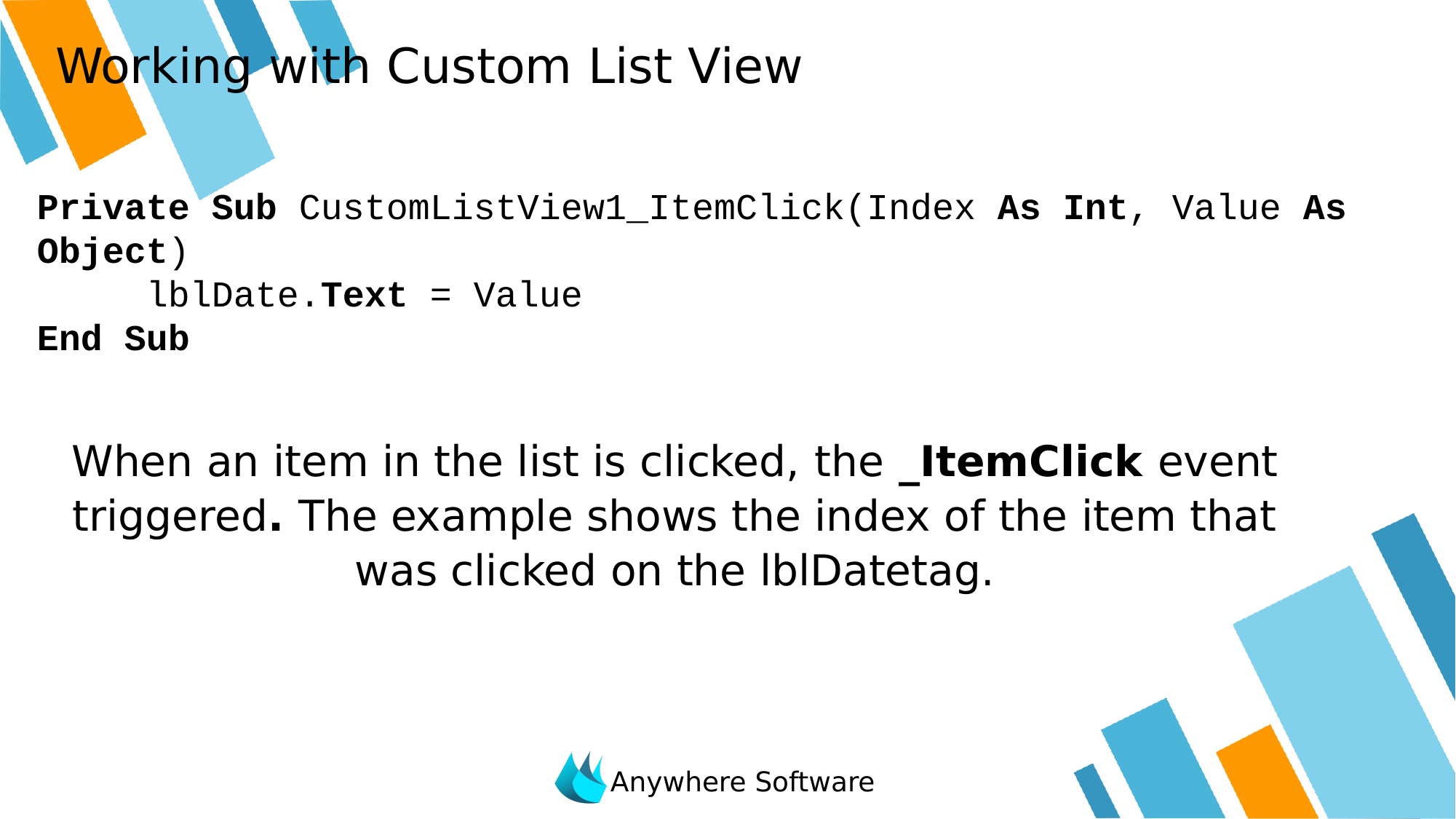

# Working with Custom List View
Private Sub CustomListView1_ItemClick(Index As Int, Value As Object)
	lblDate.Text = Value
End Sub

When an item in the list is clicked, the _ItemClick event triggered. The example shows the index of the item that was clicked on the lblDatetag.